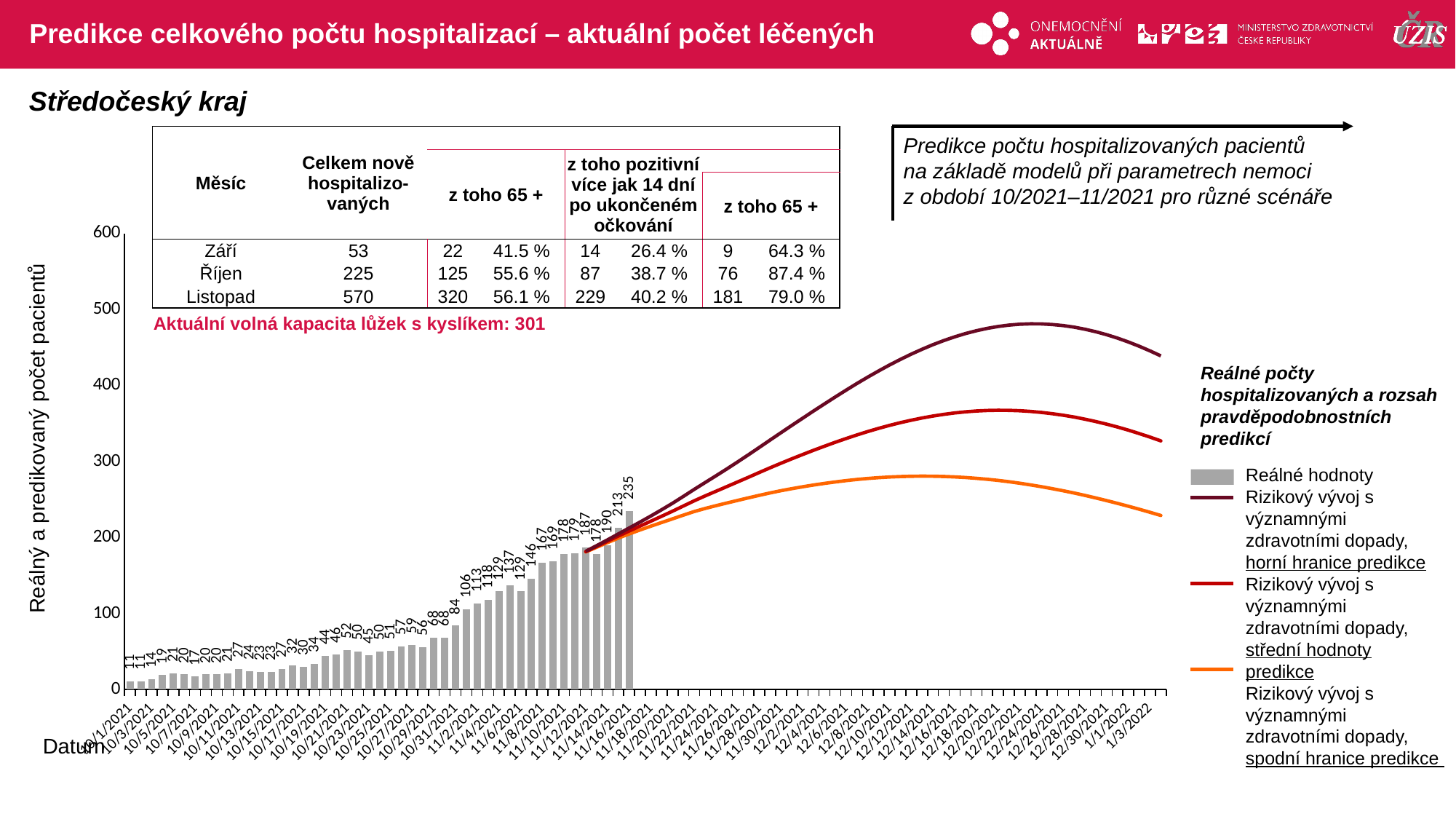

# Predikce celkového počtu hospitalizací – aktuální počet léčených
Středočeský kraj
| Měsíc | Celkem nově hospitalizo-vaných |  |  |  |  |  |  |
| --- | --- | --- | --- | --- | --- | --- | --- |
|  |  | z toho 65 + |  | z toho pozitivní více jak 14 dní po ukončeném očkování |  |  |  |
|  |  |  |  |  |  | z toho 65 + |  |
| Září | 53 | 22 | 41.5 % | 14 | 26.4 % | 9 | 64.3 % |
| Říjen | 225 | 125 | 55.6 % | 87 | 38.7 % | 76 | 87.4 % |
| Listopad | 570 | 320 | 56.1 % | 229 | 40.2 % | 181 | 79.0 % |
| Aktuální volná kapacita lůžek s kyslíkem: 301 |  |  |  |  |  |  |  |
Predikce počtu hospitalizovaných pacientů na základě modelů při parametrech nemoci z období 10/2021–11/2021 pro různé scénáře

### Chart

| Category |  |  |  |  |  |  |
|---|---|---|---|---|---|---|
| 44470 | 11.0 | None | None | None | None | None |
| 44471 | 11.0 | None | None | None | None | None |
| 44472 | 14.0 | None | None | None | None | None |
| 44473 | 19.0 | None | None | None | None | None |
| 44474 | 21.0 | None | None | None | None | None |
| 44475 | 20.0 | None | None | None | None | None |
| 44476 | 17.0 | None | None | None | None | None |
| 44477 | 20.0 | None | None | None | None | None |
| 44478 | 20.0 | None | None | None | None | None |
| 44479 | 21.0 | None | None | None | None | None |
| 44480 | 27.0 | None | None | None | None | None |
| 44481 | 24.0 | None | None | None | None | None |
| 44482 | 23.0 | None | None | None | None | None |
| 44483 | 23.0 | None | None | None | None | None |
| 44484 | 27.0 | None | None | None | None | None |
| 44485 | 32.0 | None | None | None | None | None |
| 44486 | 30.0 | None | None | None | None | None |
| 44487 | 34.0 | None | None | None | None | None |
| 44488 | 44.0 | None | None | None | None | None |
| 44489 | 46.0 | None | None | None | None | None |
| 44490 | 52.0 | None | None | None | None | None |
| 44491 | 50.0 | None | None | None | None | None |
| 44492 | 45.0 | None | None | None | None | None |
| 44493 | 50.0 | None | None | None | None | None |
| 44494 | 51.0 | None | None | None | None | None |
| 44495 | 57.0 | None | None | None | None | None |
| 44496 | 59.0 | None | None | None | None | None |
| 44497 | 56.0 | None | None | None | None | None |
| 44498 | 68.0 | None | None | None | None | None |
| 44499 | 68.0 | None | None | None | None | None |
| 44500 | 84.0 | None | None | None | None | None |
| 44501 | 106.0 | None | None | None | None | None |
| 44502 | 113.0 | None | None | None | None | None |
| 44503 | 118.0 | None | None | None | None | None |
| 44504 | 129.0 | None | None | None | None | None |
| 44505 | 137.0 | None | None | None | None | None |
| 44506 | 129.0 | None | None | None | None | None |
| 44507 | 146.0 | None | None | None | None | None |
| 44508 | 167.0 | None | None | None | None | None |
| 44509 | 169.0 | None | None | None | None | None |
| 44510 | 178.0 | None | None | None | None | None |
| 44511 | 179.0 | None | None | None | None | None |
| 44512 | 187.0 | None | 180.98328063375936 | 181.42139654181443 | 181.86228979685487 | None |
| 44513 | 178.0 | None | 187.1463072755855 | 188.1799112957632 | 189.22344295849265 | None |
| 44514 | 190.0 | None | 193.28825074783282 | 195.08463931893164 | 196.9052679728805 | None |
| 44515 | 213.0 | None | 199.20250530499558 | 201.93237223754227 | 204.71114668428726 | None |
| 44516 | 235.0 | None | 204.70326935438356 | 208.54601322477833 | 212.4762128299223 | None |
| 44517 | None | None | 209.861710345699 | 214.99520221700337 | 220.27229559205045 | None |
| 44518 | None | None | 214.8389234503574 | 221.44301505059593 | 228.26832060587867 | None |
| 44519 | None | None | 219.72811453234513 | 227.97793634079784 | 236.55195144501022 | None |
| 44520 | None | None | 224.5152890035386 | 234.58468289702836 | 245.11047765491327 | None |
| 44521 | None | None | 229.42045975903446 | 241.4770874314387 | 254.15526966827423 | None |
| 44522 | None | None | 234.14197704308782 | 248.34953531013952 | 263.38025510233297 | None |
| 44523 | None | None | 238.18229011615836 | 254.6976039120999 | 272.27731817426604 | None |
| 44524 | None | None | 241.87097935153736 | 260.8452685405164 | 281.1676269688053 | None |
| 44525 | None | None | 245.39689019023626 | 266.971002880588 | 290.2216033143973 | None |
| 44526 | None | None | 248.83441319163728 | 273.13532629397844 | 299.48769220941335 | None |
| 44527 | None | None | 252.2019083834029 | 279.3324971402515 | 308.9371642274042 | None |
| 44528 | None | None | 255.50210521740536 | 285.55725677913586 | 318.55727446654316 | None |
| 44529 | None | None | 258.69457696844 | 291.75717382401496 | 328.2833899395993 | None |
| 44530 | None | None | 261.60538826848074 | 297.7499058984651 | 337.92381511401607 | None |
| 44531 | None | None | 264.28979988171636 | 303.5746628464091 | 347.49996266557923 | None |
| 44532 | None | None | 266.77021050480687 | 309.2417776692684 | 357.0075712800894 | None |
| 44533 | None | None | 269.0663478423301 | 314.75722878736104 | 366.43557133218667 | None |
| 44534 | None | None | 271.15805480918056 | 320.0832579470647 | 375.72452923658767 | None |
| 44535 | None | None | 273.08698467957134 | 325.2469907443293 | 384.88232734697107 | None |
| 44536 | None | None | 274.8205212370322 | 330.20369571998503 | 393.8468095824559 | None |
| 44537 | None | None | 276.3610326002823 | 334.94175487166683 | 402.5863996448377 | None |
| 44538 | None | None | 277.6535658729097 | 339.3937554864423 | 411.01469283303555 | None |
| 44539 | None | None | 278.71933930614773 | 343.5678989878403 | 419.1198570271806 | None |
| 44540 | None | None | 279.5938803822646 | 347.4862901471387 | 426.9031719718097 | None |
| 44541 | None | None | 280.18307342192077 | 351.04189801811935 | 434.23699658767566 | None |
| 44542 | None | None | 280.5550144102175 | 354.2896792671073 | 441.15529909450305 | None |
| 44543 | None | None | 280.7139937440819 | 357.22224046014463 | 447.6310986420184 | None |
| 44544 | None | None | 280.6127288711526 | 359.78164105116383 | 453.58792366660896 | None |
| 44545 | None | None | 280.27347282660344 | 361.97964259203195 | 459.0193048225437 | None |
| 44546 | None | None | 279.6991875320672 | 363.8094141045 | 463.90112249559377 | None |
| 44547 | None | None | 278.9191768790528 | 365.29187033563875 | 468.23875793725557 | None |
| 44548 | None | None | 277.8627075528053 | 366.34787194529997 | 471.93796878753653 | None |
| 44549 | None | None | 276.59576760367065 | 367.0366318263667 | 475.04503849955495 | None |
| 44550 | None | None | 275.1108081445989 | 367.3444360441871 | 477.5345516670037 | None |
| 44551 | None | None | 273.3648802319822 | 367.2230985268185 | 479.34823825105036 | None |
| 44552 | None | None | 271.38119539553463 | 366.6910904991124 | 480.4957331694775 | None |
| 44553 | None | None | 269.2125374211115 | 365.79814767692085 | 481.020432739945 | None |
| 44554 | None | None | 266.84025297264327 | 364.52324458074054 | 480.89648802011277 | None |
| 44555 | None | None | 264.2293855066873 | 362.83001165799925 | 480.0845282168229 | None |
| 44556 | None | None | 261.4799092714894 | 360.81795577326034 | 478.68287725142056 | None |
| 44557 | None | None | 258.5661634667066 | 358.4618537534725 | 476.66690124907655 | None |
| 44558 | None | None | 255.36681210603518 | 355.641229206095 | 473.9179839727818 | None |
| 44559 | None | None | 252.03655778784167 | 352.51322117005884 | 470.5975280801647 | None |
| 44560 | None | None | 248.57580137004018 | 349.0807254349244 | 466.71353573279816 | None |
| 44561 | None | None | 244.9578728884016 | 345.3206080718053 | 462.24975928744385 | None |
| 44562 | None | None | 241.13948147983064 | 341.1877720523113 | 457.1632894545445 | None |
| 44563 | None | None | 237.18553115084188 | 336.7560687604647 | 451.5415502170361 | None |
| 44564 | None | None | 233.12271039761504 | 332.0575512314226 | 445.42711331740225 | None |
| 44565 | None | None | 228.93903131534833 | 327.08615168581395 | 438.82544909314805 | None |
Reálné počty hospitalizovaných a rozsah pravděpodobnostních predikcí
Reálný a predikovaný počet pacientů
Reálné hodnoty
Rizikový vývoj s významnými zdravotními dopady, horní hranice predikce Rizikový vývoj s významnými zdravotními dopady, střední hodnoty predikce
Rizikový vývoj s významnými zdravotními dopady, spodní hranice predikce

Datum